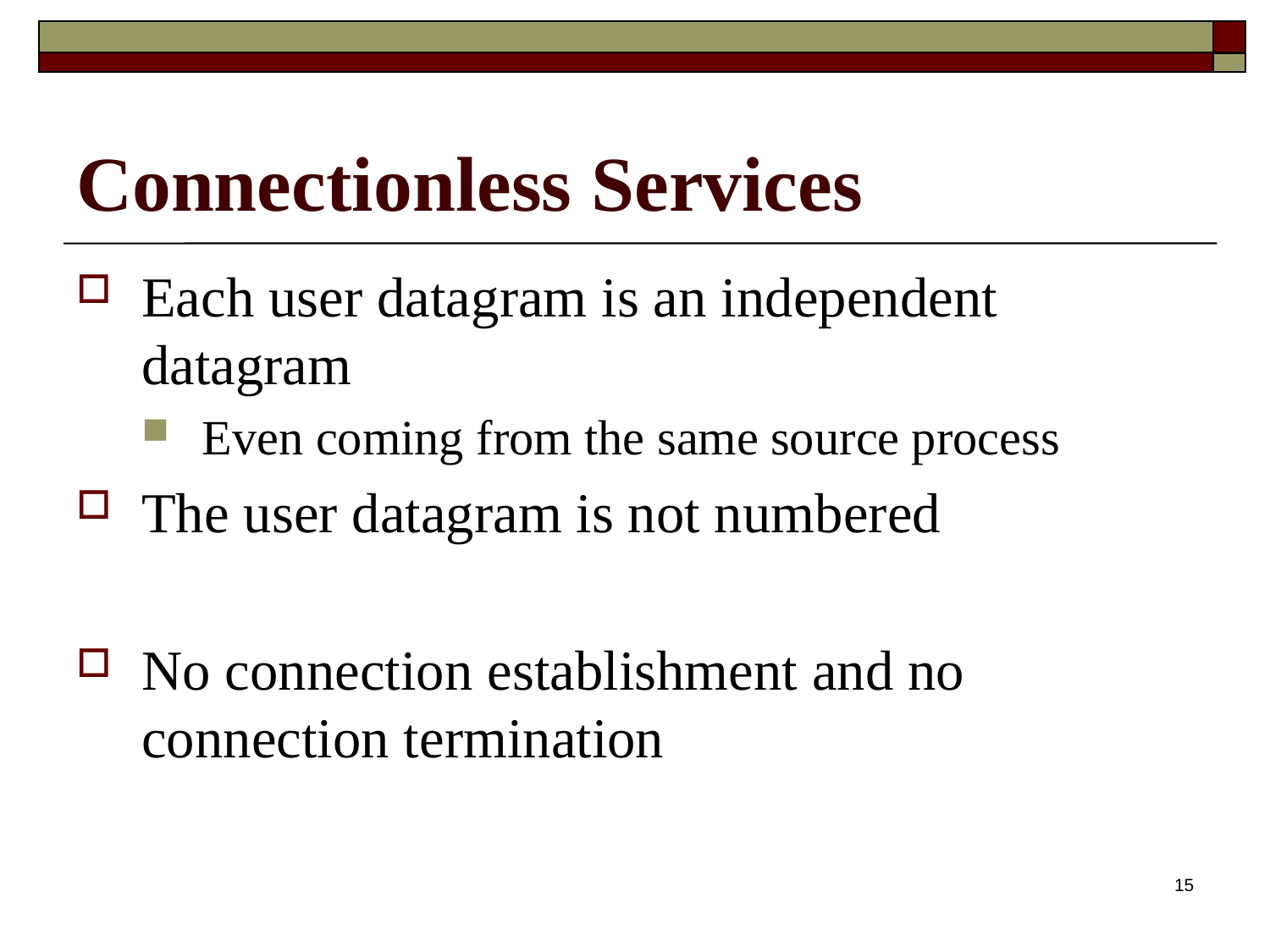

# Connectionless Services
Each user datagram is an independent datagram
Even coming from the same source process
The user datagram is not numbered

No connection establishment and no connection termination
15